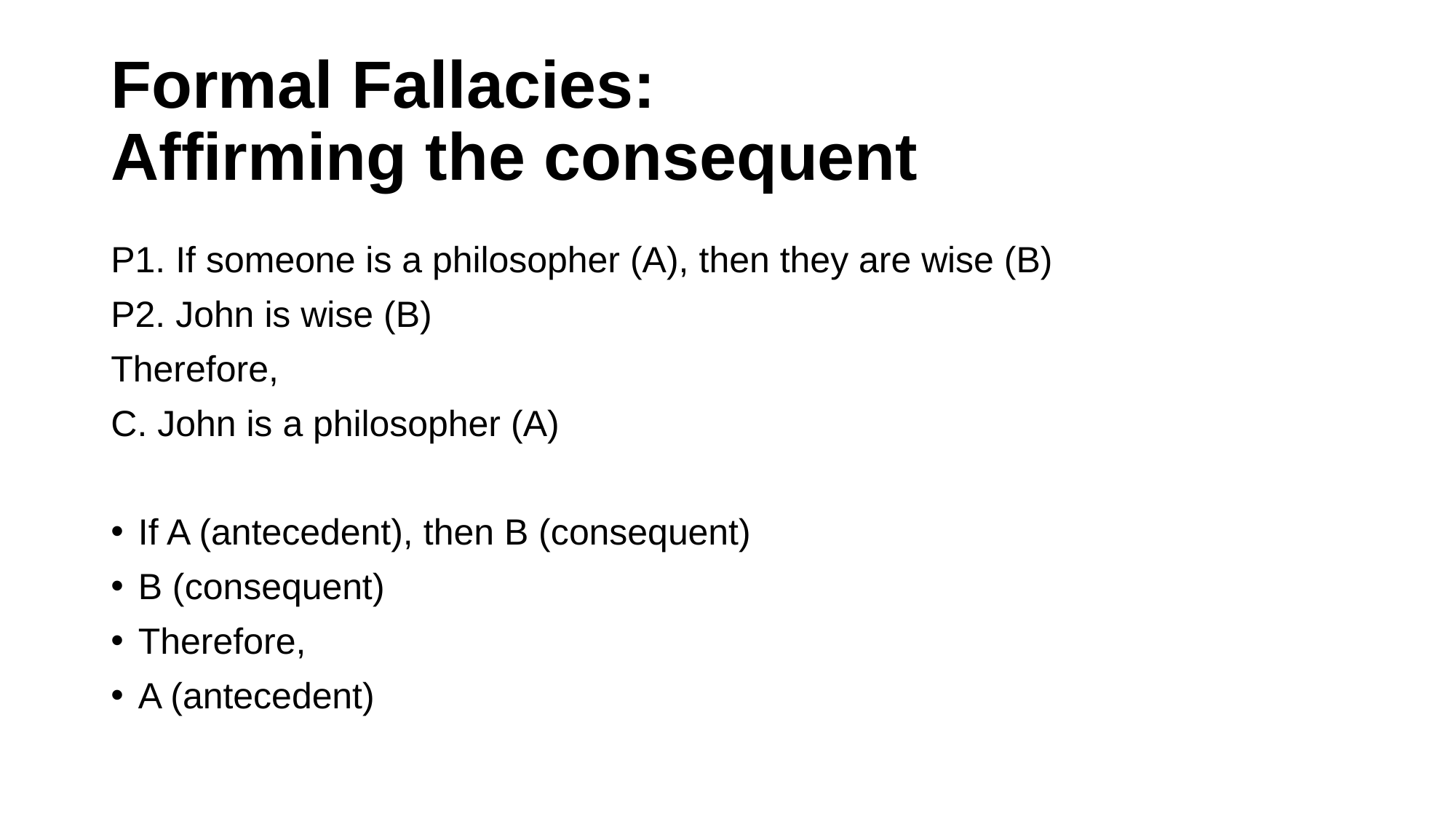

# Formal Fallacies: Affirming the consequent
P1. If someone is a philosopher (A), then they are wise (B)
P2. John is wise (B)
Therefore,
C. John is a philosopher (A)

If A (antecedent), then B (consequent)
B (consequent)
Therefore,
A (antecedent)